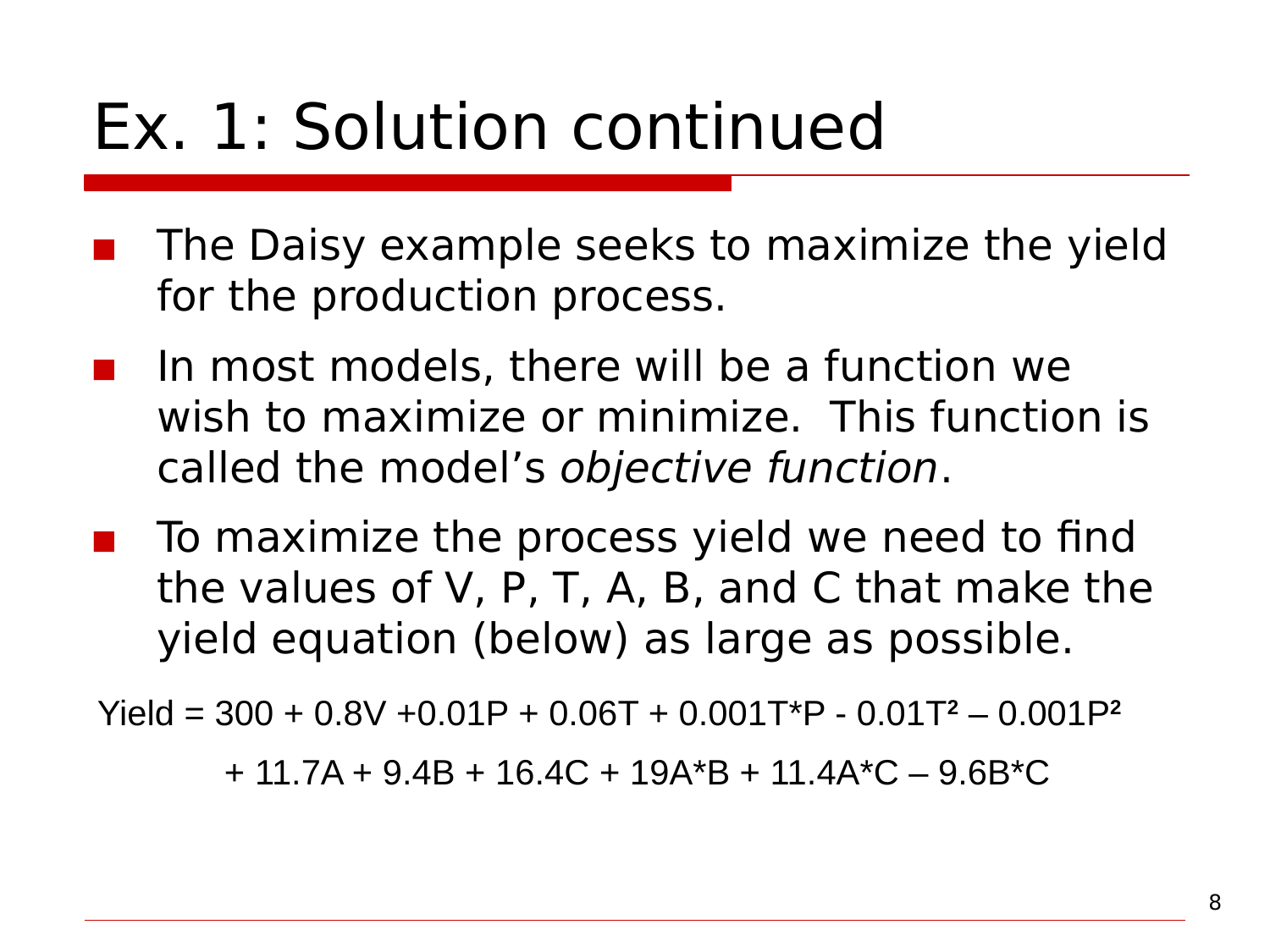

# Ex. 1: Solution continued
The Daisy example seeks to maximize the yield for the production process.
In most models, there will be a function we wish to maximize or minimize.  This function is called the model’s objective function.
To maximize the process yield we need to find the values of V, P, T, A, B, and C that make the yield equation (below) as large as possible.

Yield = 300 + 0.8V +0.01P + 0.06T + 0.001T*P - 0.01T2 – 0.001P2
	+ 11.7A + 9.4B + 16.4C + 19A*B + 11.4A*C – 9.6B*C